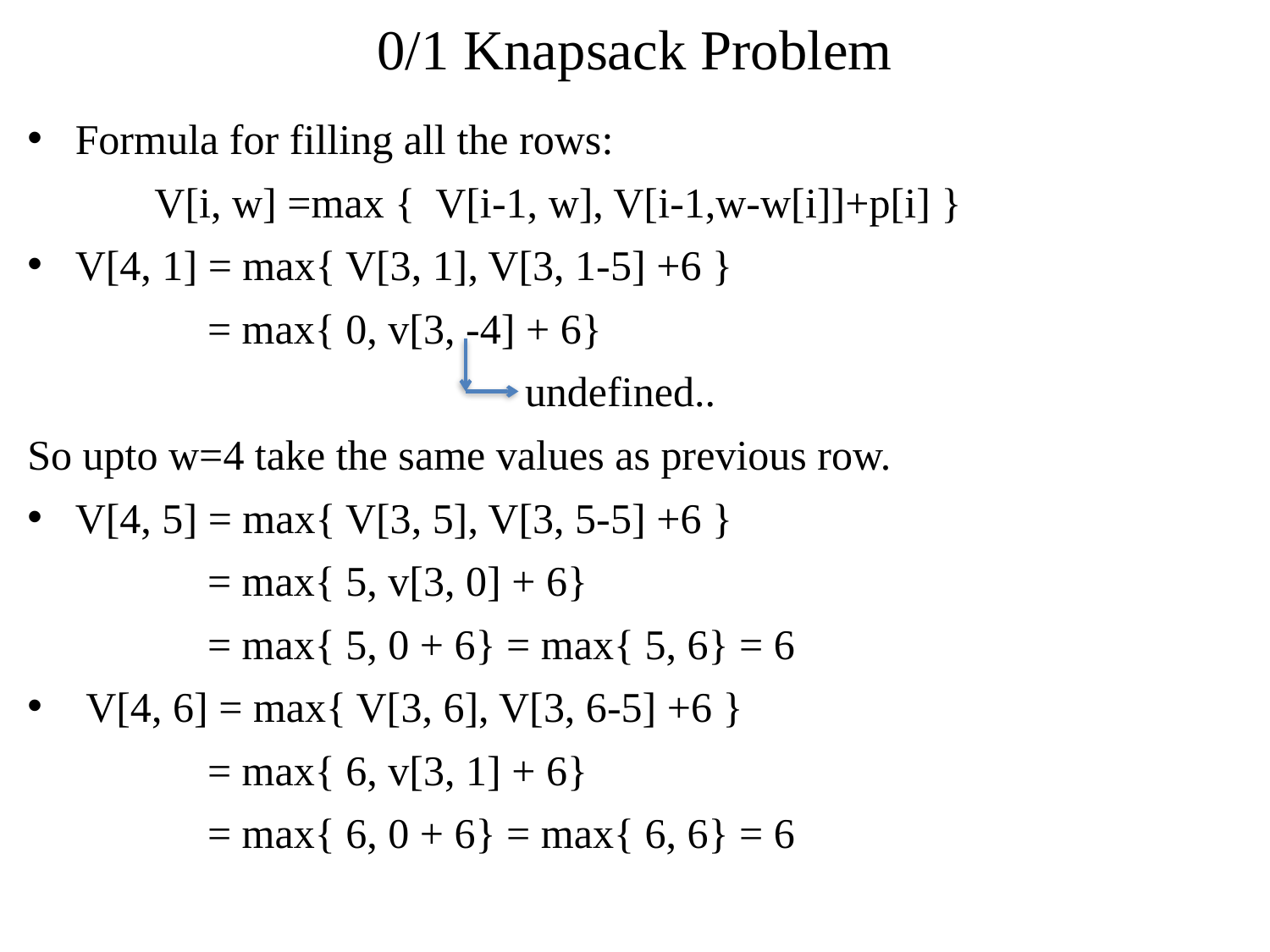

# 0/1 Knapsack Problem
Formula for filling all the rows:
	V[i, w] =max {  V[i-1, w], V[i-1,w-w[i]]+p[i] }
V[4, 1] = max{ V[3, 1], V[3, 1-5] +6 }
                 = max{ 0, v[3, -4] + 6}
                                               undefined..
So upto w=4 take the same values as previous row.
V[4, 5] = max{ V[3, 5], V[3, 5-5] +6 }
                 = max{ 5, v[3, 0] + 6}
                 = max{ 5, 0 + 6} = max{ 5, 6} = 6
 V[4, 6] = max{ V[3, 6], V[3, 6-5] +6 }
                 = max{ 6, v[3, 1] + 6}
                 = max{ 6, 0 + 6} = max{ 6, 6} = 6